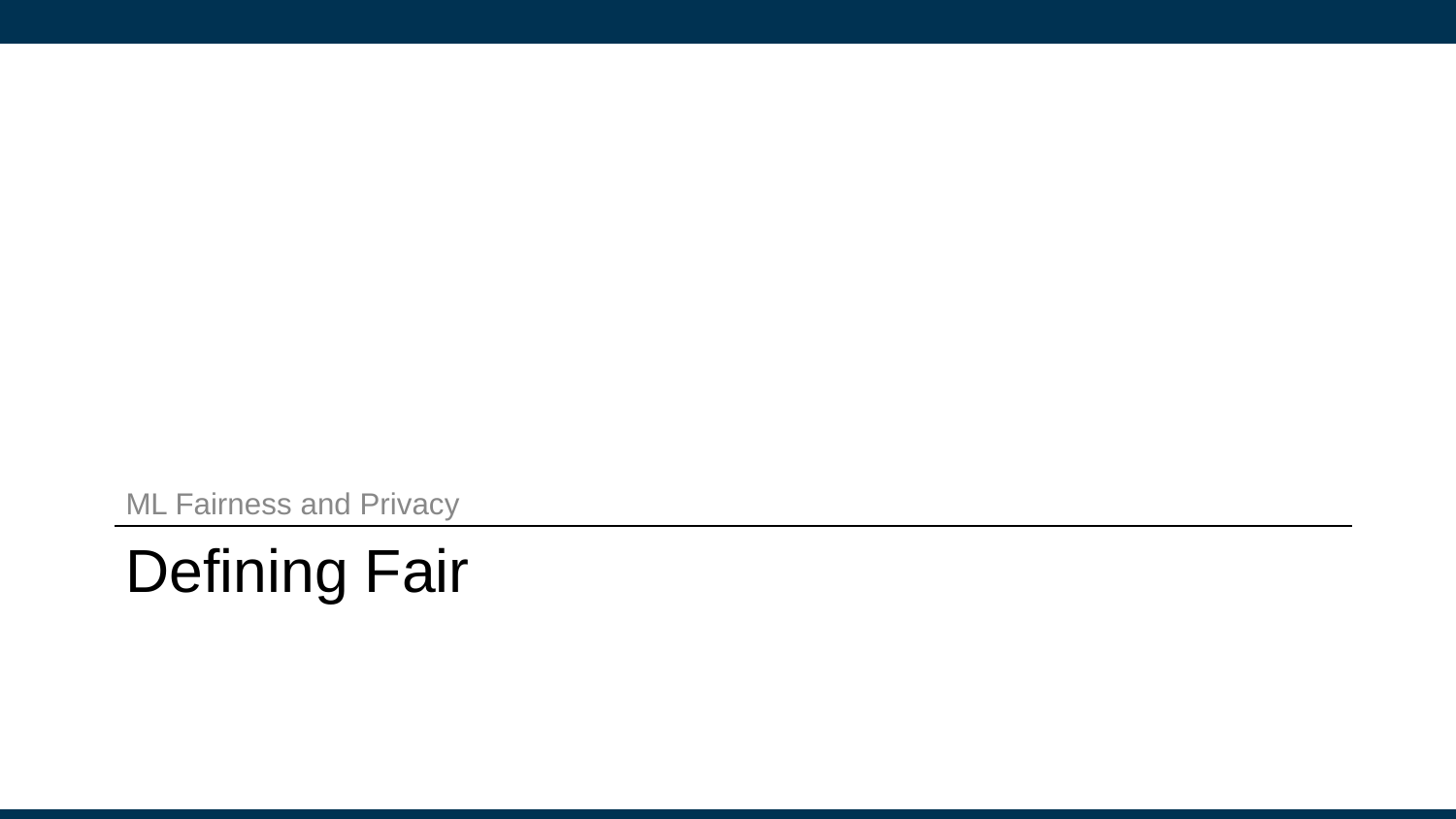

ML Fairness and Privacy
# Defining Fair